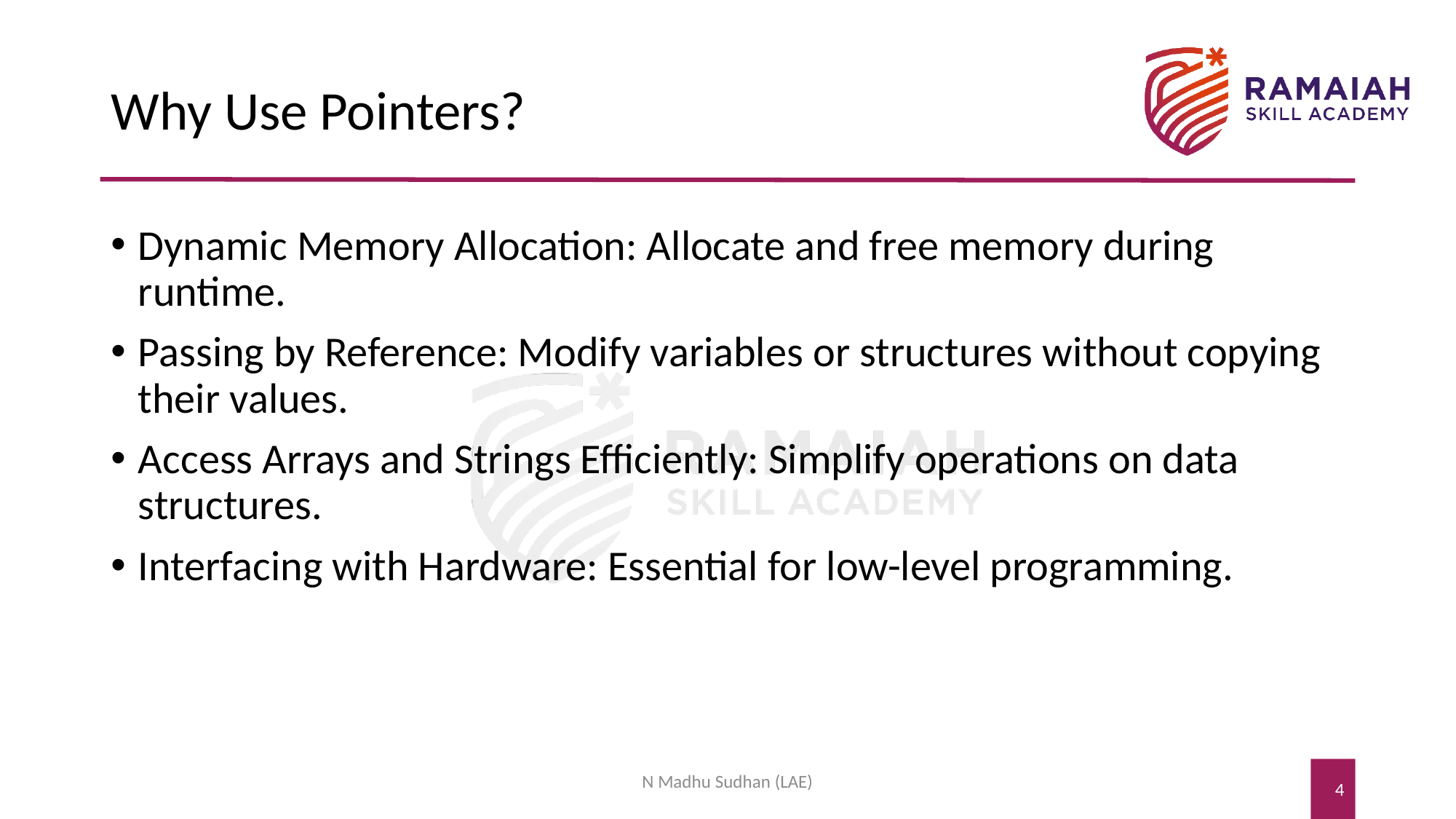

# Why Use Pointers?
Dynamic Memory Allocation: Allocate and free memory during runtime.
Passing by Reference: Modify variables or structures without copying their values.
Access Arrays and Strings Efficiently: Simplify operations on data structures.
Interfacing with Hardware: Essential for low-level programming.
N Madhu Sudhan (LAE)